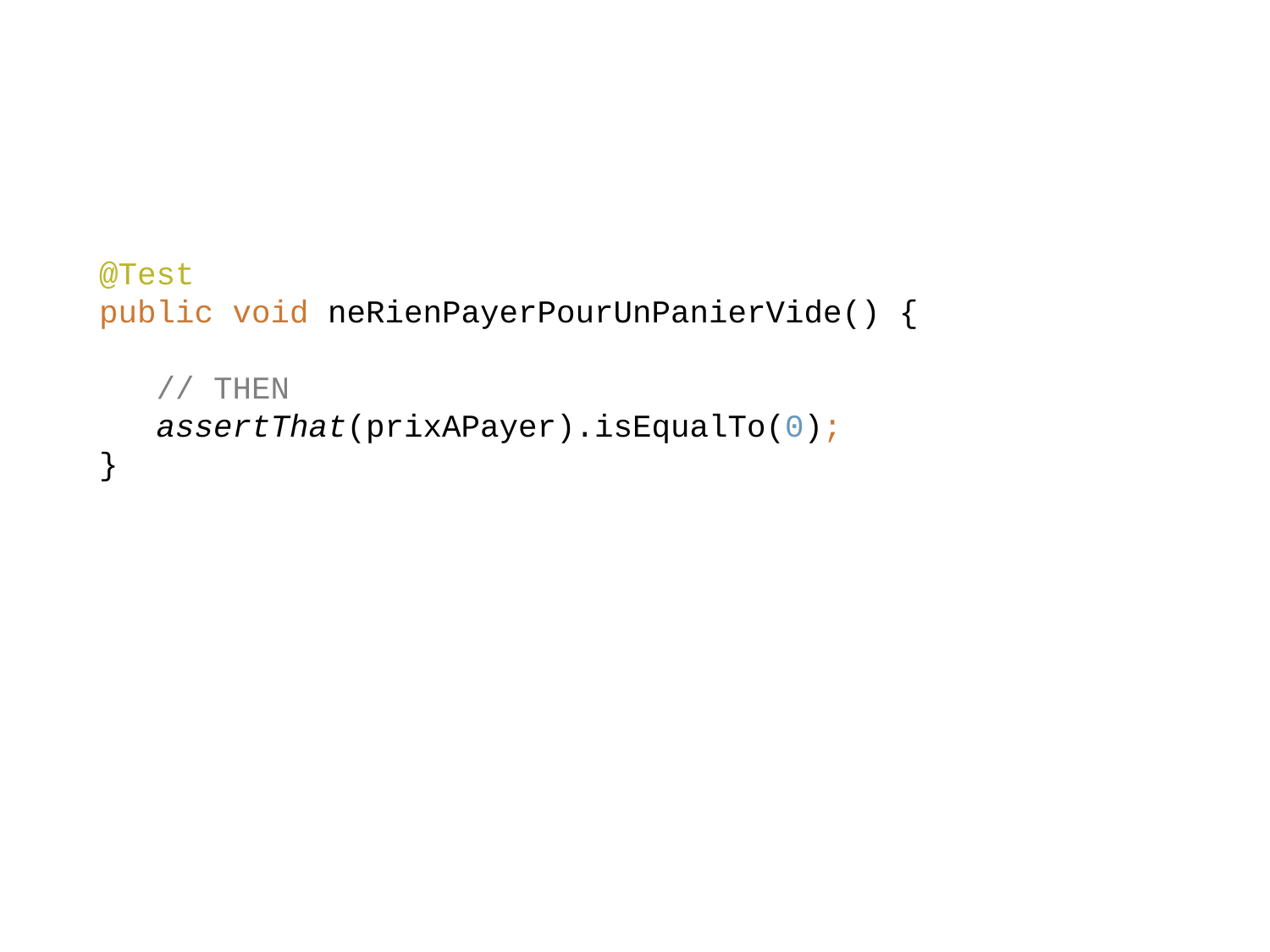

@Test
public void neRienPayerPourUnPanierVide() {
   // THEN
   assertThat(prixAPayer).isEqualTo(0);
}